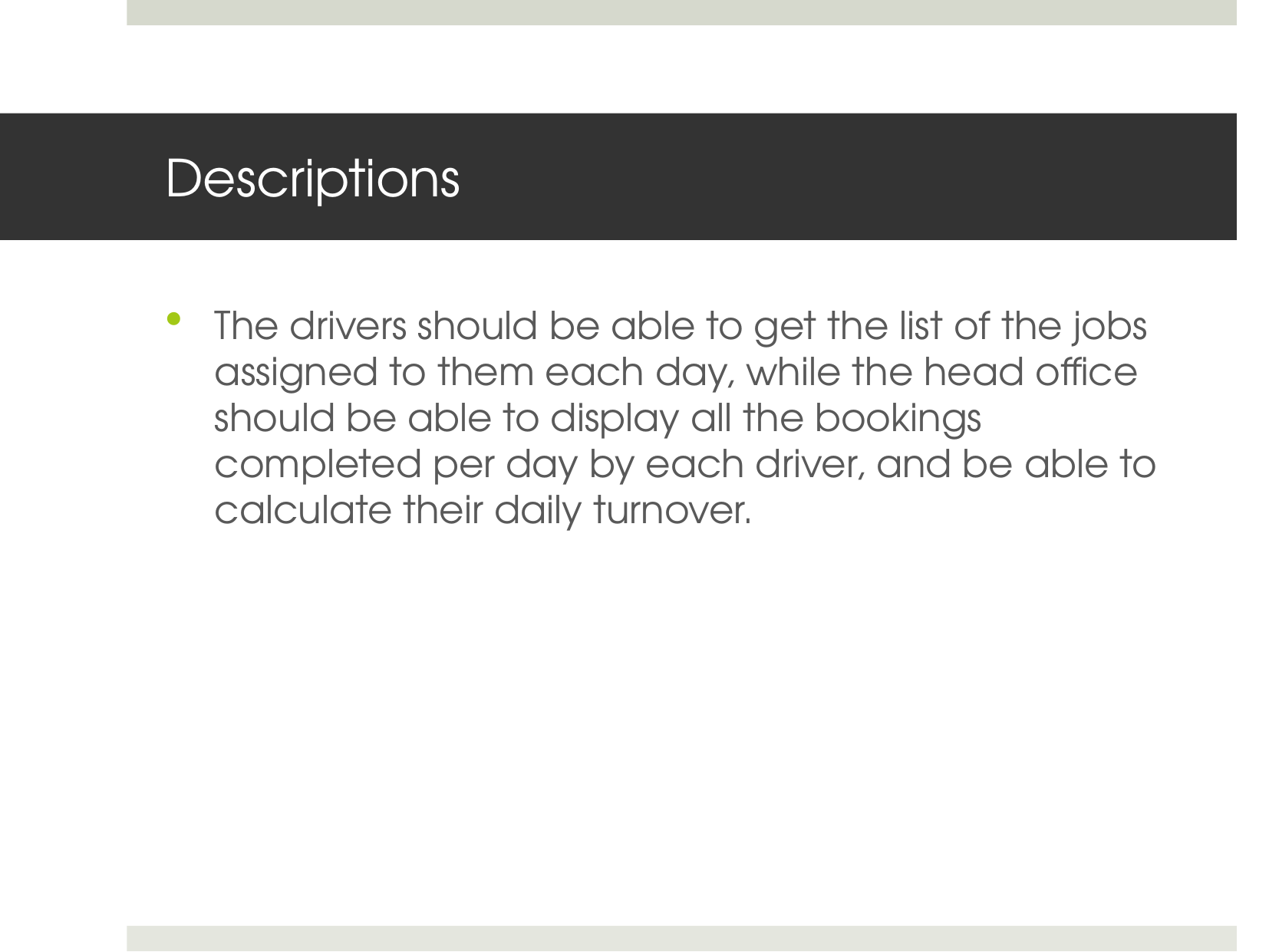

# Descriptions
The drivers should be able to get the list of the jobs assigned to them each day, while the head office should be able to display all the bookings completed per day by each driver, and be able to calculate their daily turnover.